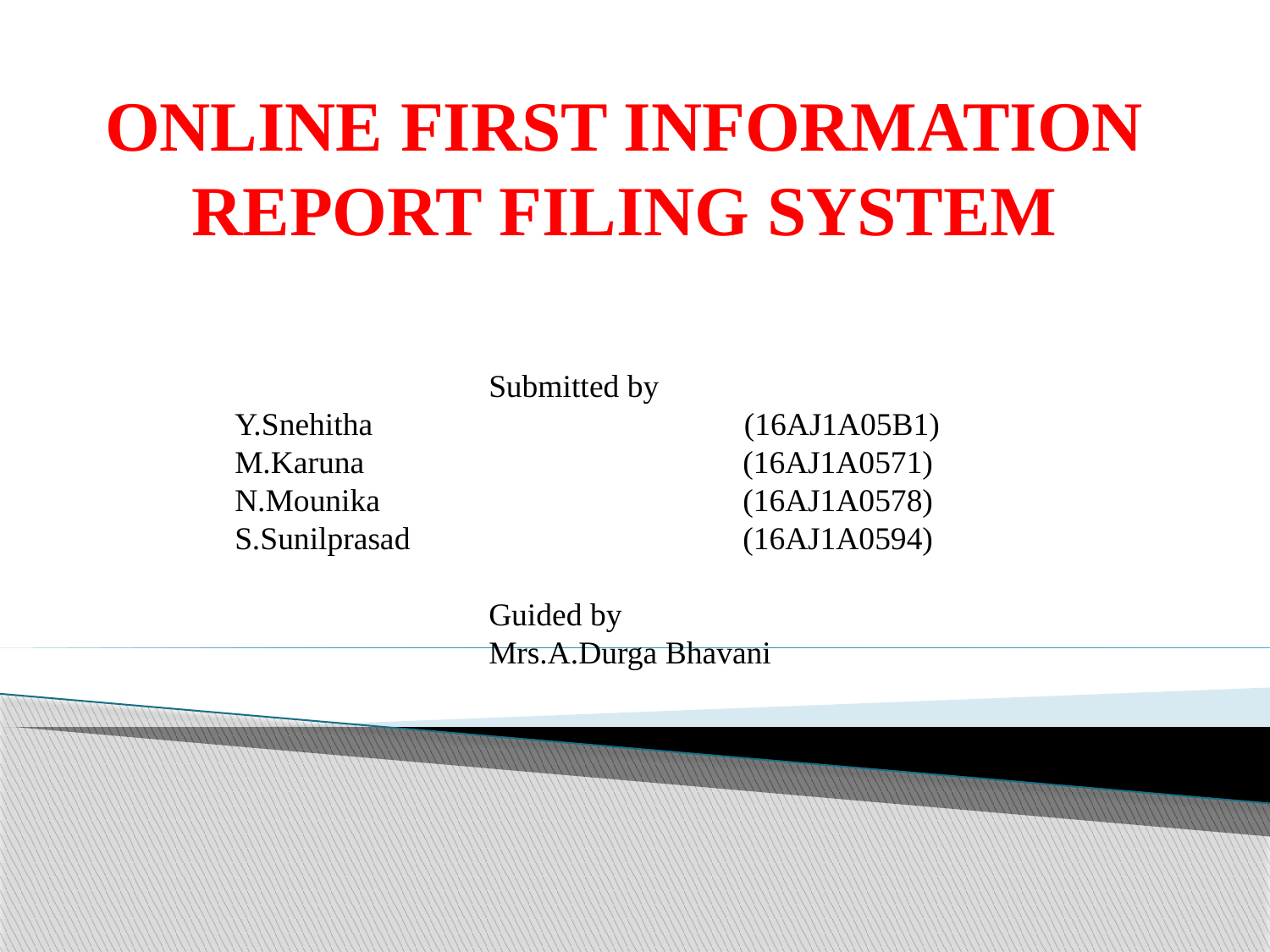

# ONLINE FIRST INFORMATION REPORT FILING SYSTEM
		Submitted by
Y.Snehitha               	                (16AJ1A05B1)
M.Karuna			(16AJ1A0571)
N.Mounika			(16AJ1A0578)
S.Sunilprasad                  		(16AJ1A0594)

		Guided by
		Mrs.A.Durga Bhavani